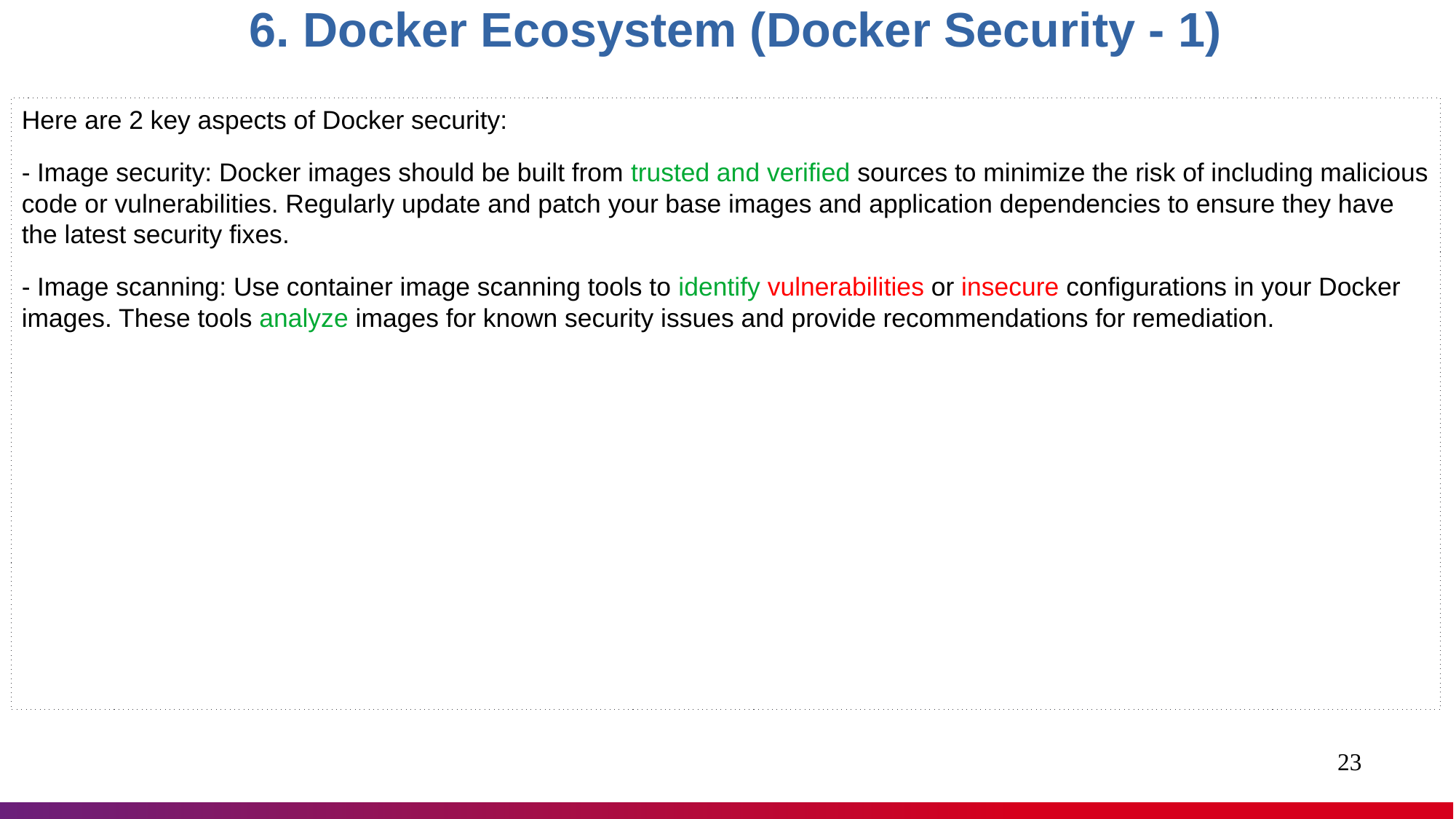

6. Docker Ecosystem (Docker Security - 1)
Here are 2 key aspects of Docker security:
- Image security: Docker images should be built from trusted and verified sources to minimize the risk of including malicious code or vulnerabilities. Regularly update and patch your base images and application dependencies to ensure they have the latest security fixes.
- Image scanning: Use container image scanning tools to identify vulnerabilities or insecure configurations in your Docker images. These tools analyze images for known security issues and provide recommendations for remediation.
23